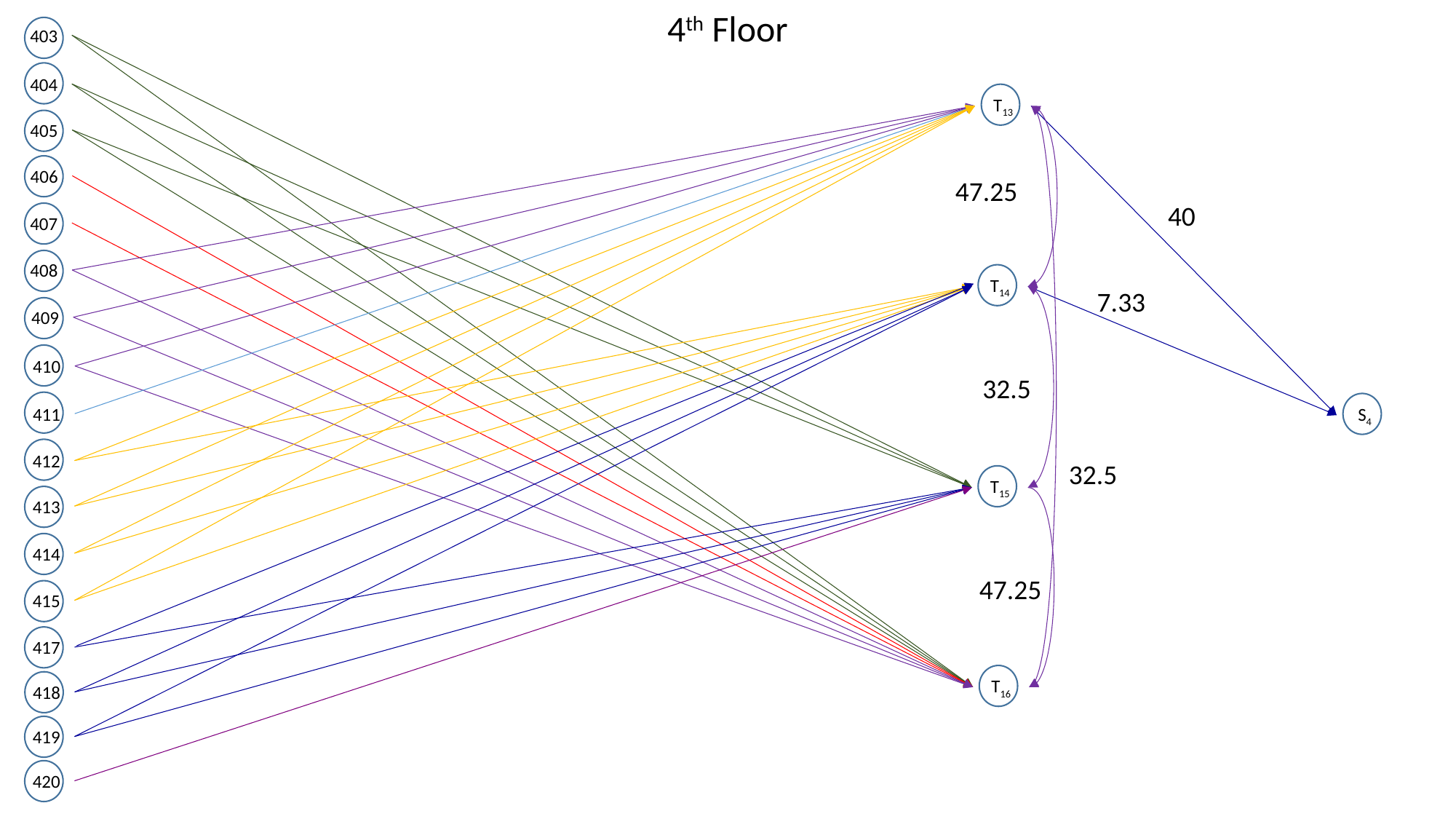

4th Floor

403

404

405

406

407

408

409

410

411

412

413

414

415

417

418

419

420

T13
47.25
40

T14
7.33
32.5

S4
32.5

T15
47.25

T16